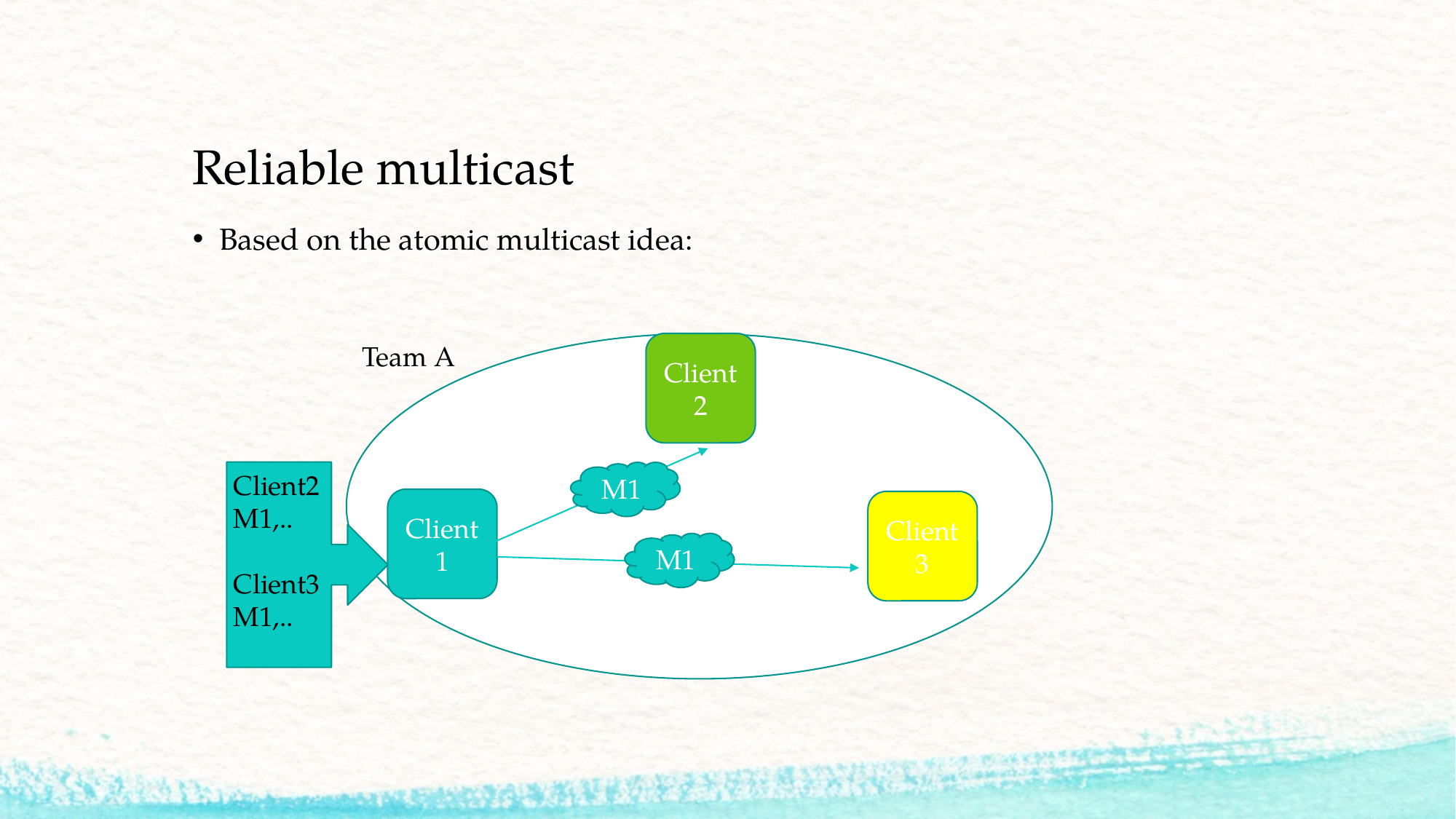

# Reliable multicast
Based on the atomic multicast idea:

Client 2

Team A

M1
Client2
M1,..

Client3
M1,..
Client 1
Client 3
M1